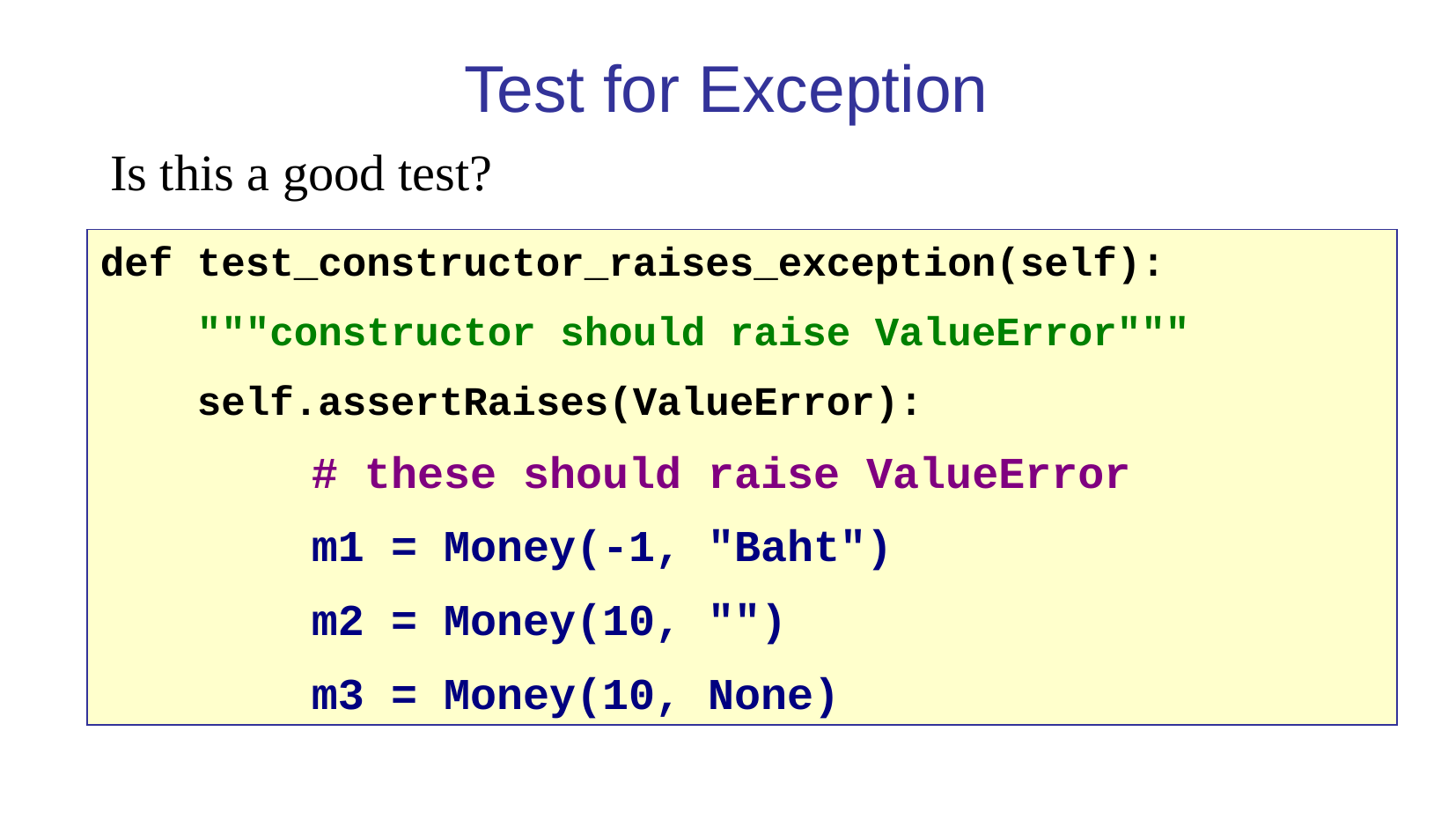

Test for Exception
Is this a good test?
def test_constructor_raises_exception(self):
    """constructor should raise ValueError"""
    self.assertRaises(ValueError):
        # these should raise ValueError
        m1 = Money(-1, "Baht")
        m2 = Money(10, "")
        m3 = Money(10, None)